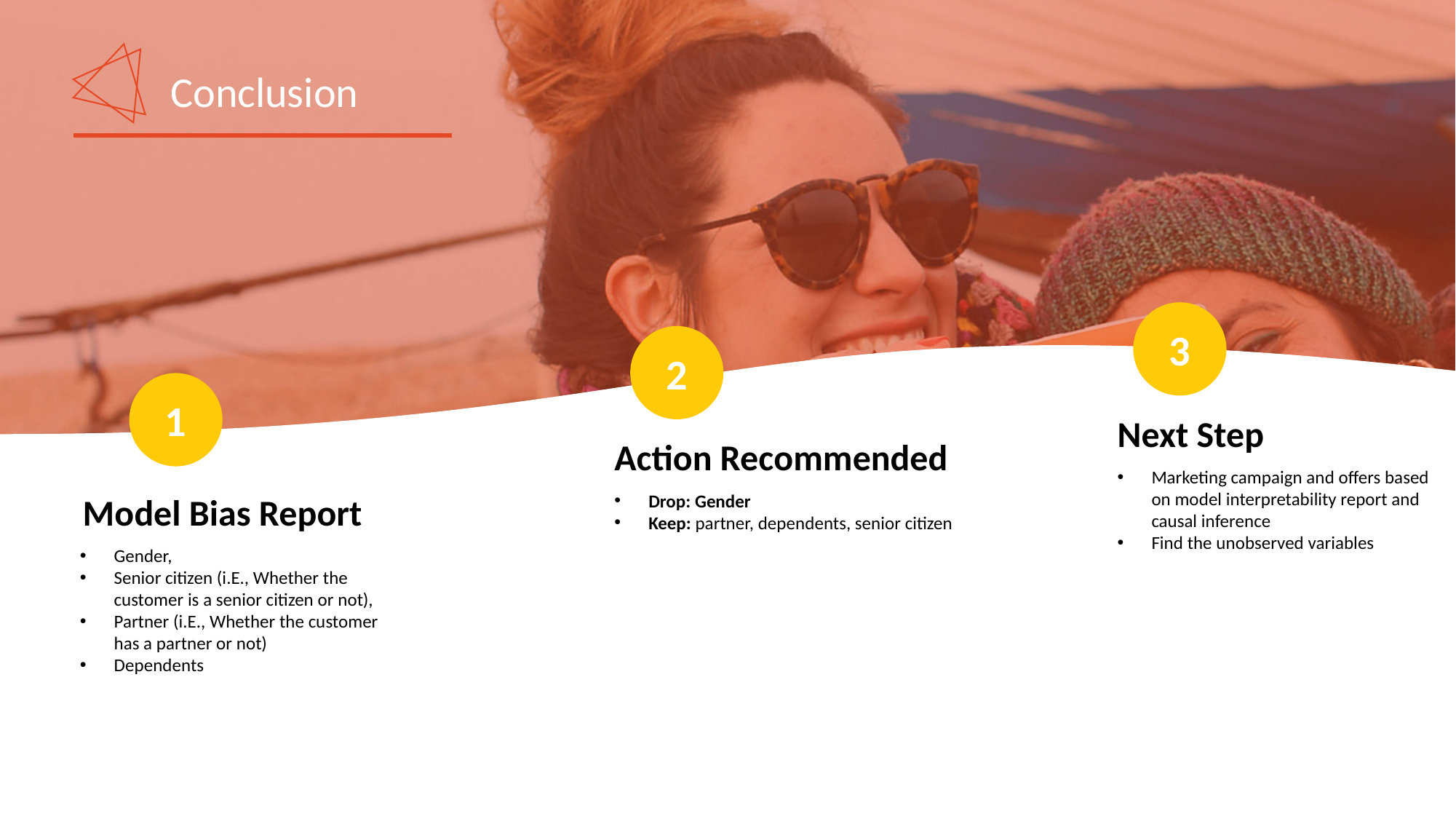

Conclusion
3
Next Step
Marketing campaign and offers based on model interpretability report and causal inference
Find the unobserved variables
2
Action Recommended
Drop: Gender
Keep: partner, dependents, senior citizen
1
Model Bias Report
Gender,
Senior citizen (i.E., Whether the customer is a senior citizen or not),
Partner (i.E., Whether the customer has a partner or not)
Dependents